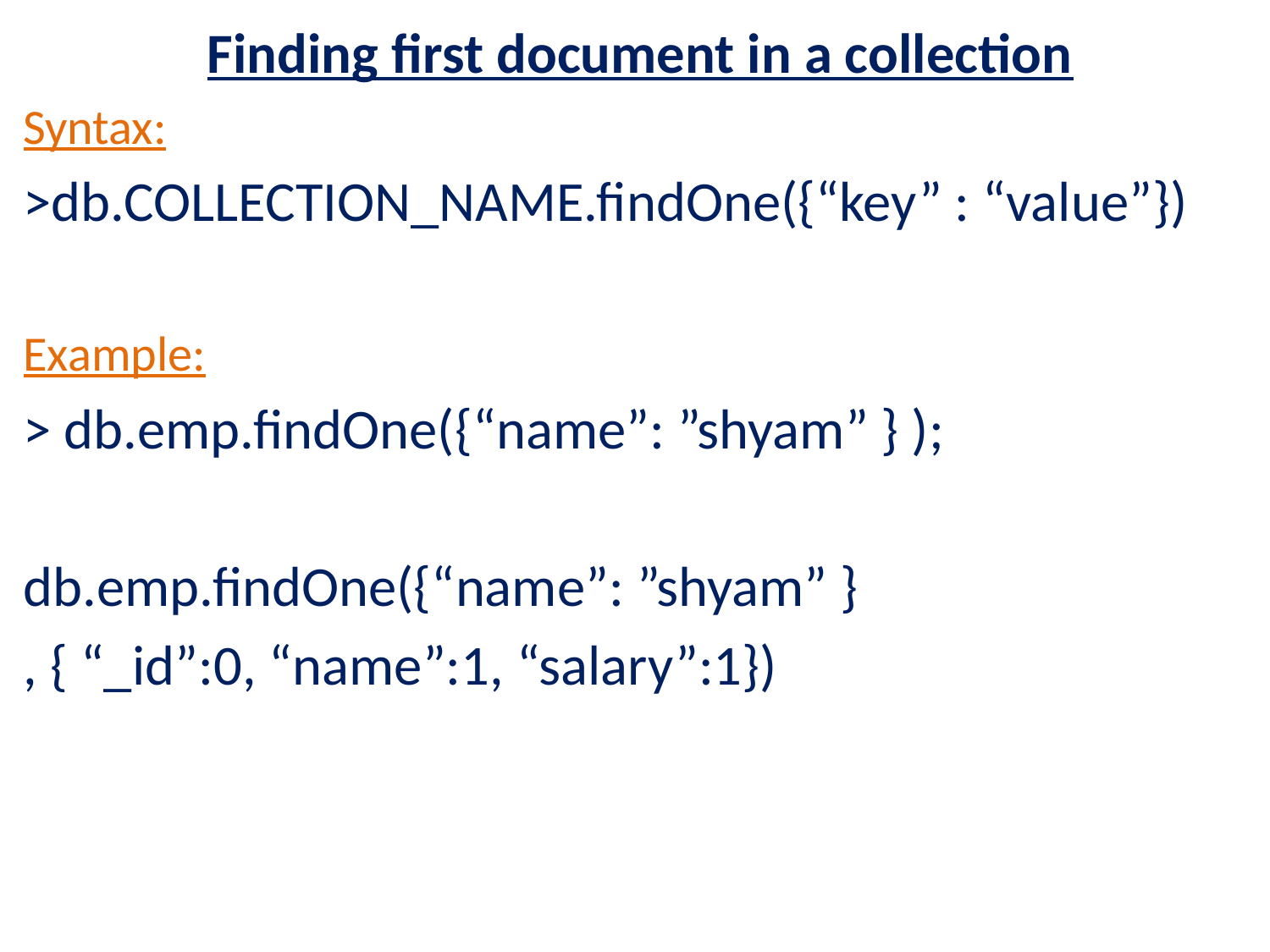

Finding first document in a collection
Syntax:
>db.COLLECTION_NAME.findOne({“key” : “value”})

Example:
> db.emp.findOne({“name”: ”shyam” } );

db.emp.findOne({“name”: ”shyam” }
, { “_id”:0, “name”:1, “salary”:1})